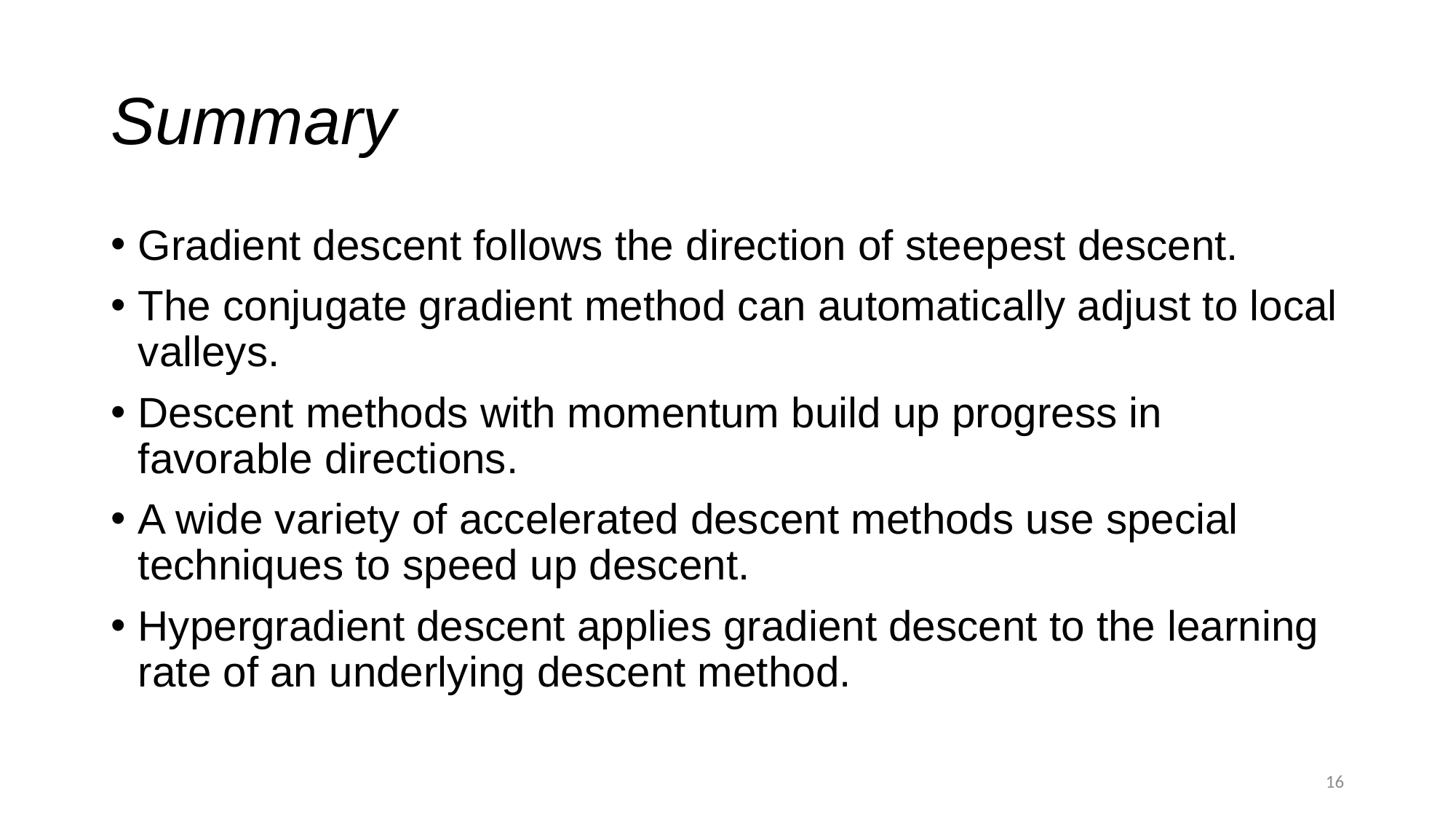

# Summary
Gradient descent follows the direction of steepest descent.
The conjugate gradient method can automatically adjust to local valleys.
Descent methods with momentum build up progress in favorable directions.
A wide variety of accelerated descent methods use special techniques to speed up descent.
Hypergradient descent applies gradient descent to the learning rate of an underlying descent method.
16